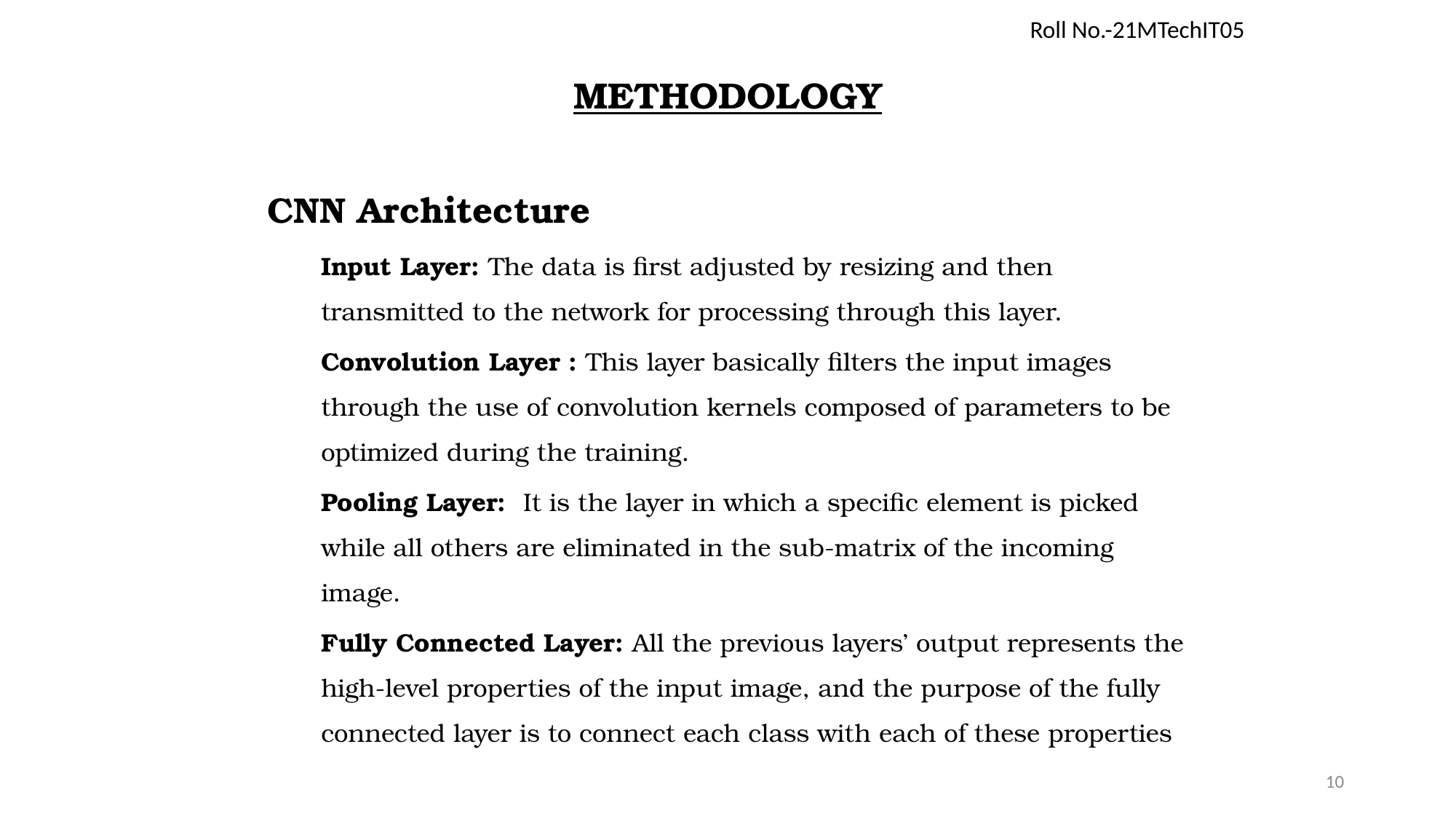

Roll No.-21MTechIT05
# METHODOLOGY
CNN Architecture
Input Layer: The data is first adjusted by resizing and then transmitted to the network for processing through this layer.
Convolution Layer : This layer basically filters the input images through the use of convolution kernels composed of parameters to be optimized during the training.
Pooling Layer:  It is the layer in which a specific element is picked while all others are eliminated in the sub-matrix of the incoming image.
Fully Connected Layer: All the previous layers’ output represents the high-level properties of the input image, and the purpose of the fully connected layer is to connect each class with each of these properties

10